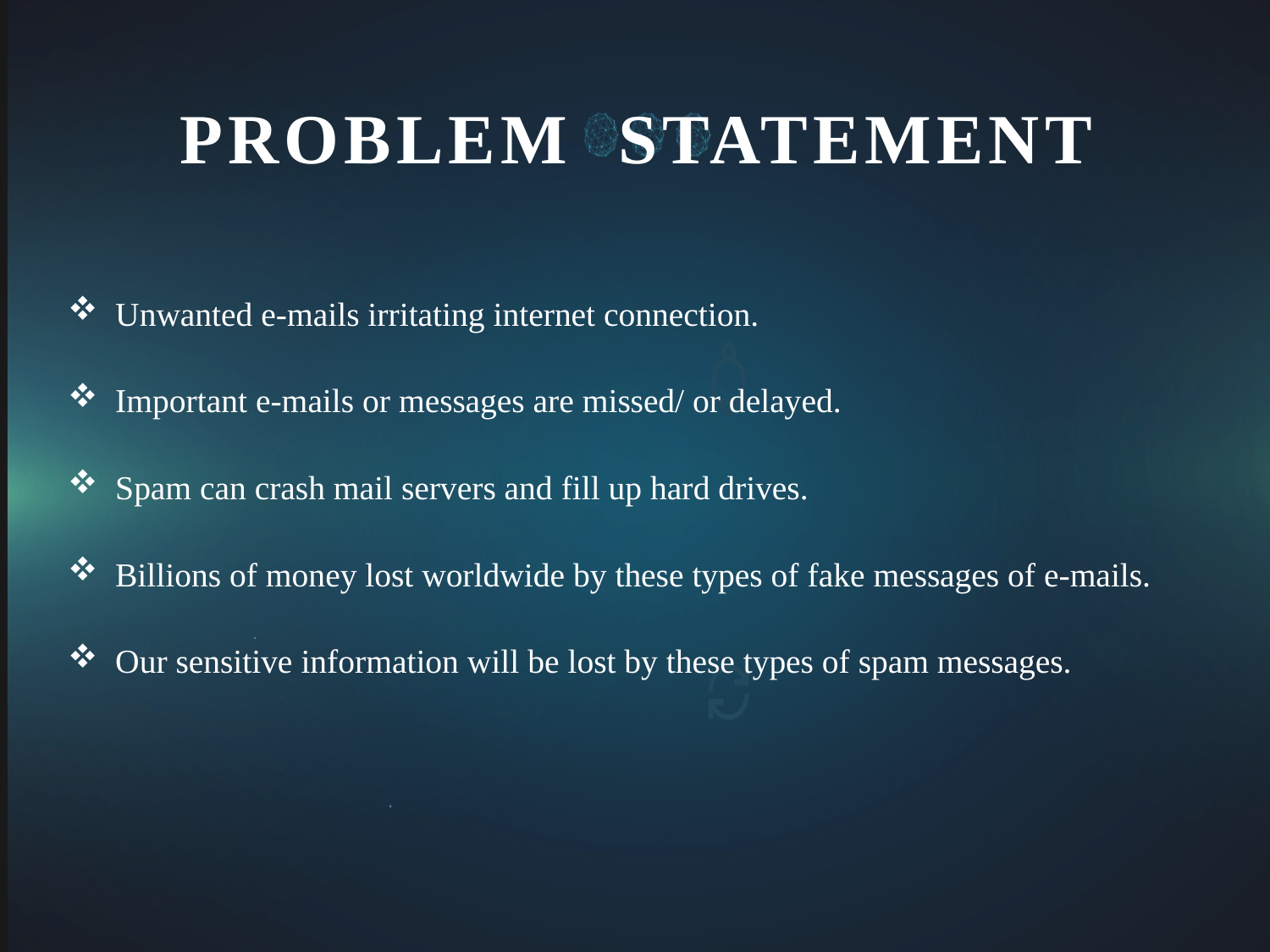

# PROBLEM  STATEMENT
Unwanted e-mails irritating internet connection.
Important e-mails or messages are missed/ or delayed.
Spam can crash mail servers and fill up hard drives.
Billions of money lost worldwide by these types of fake messages of e-mails.
Our sensitive information will be lost by these types of spam messages.